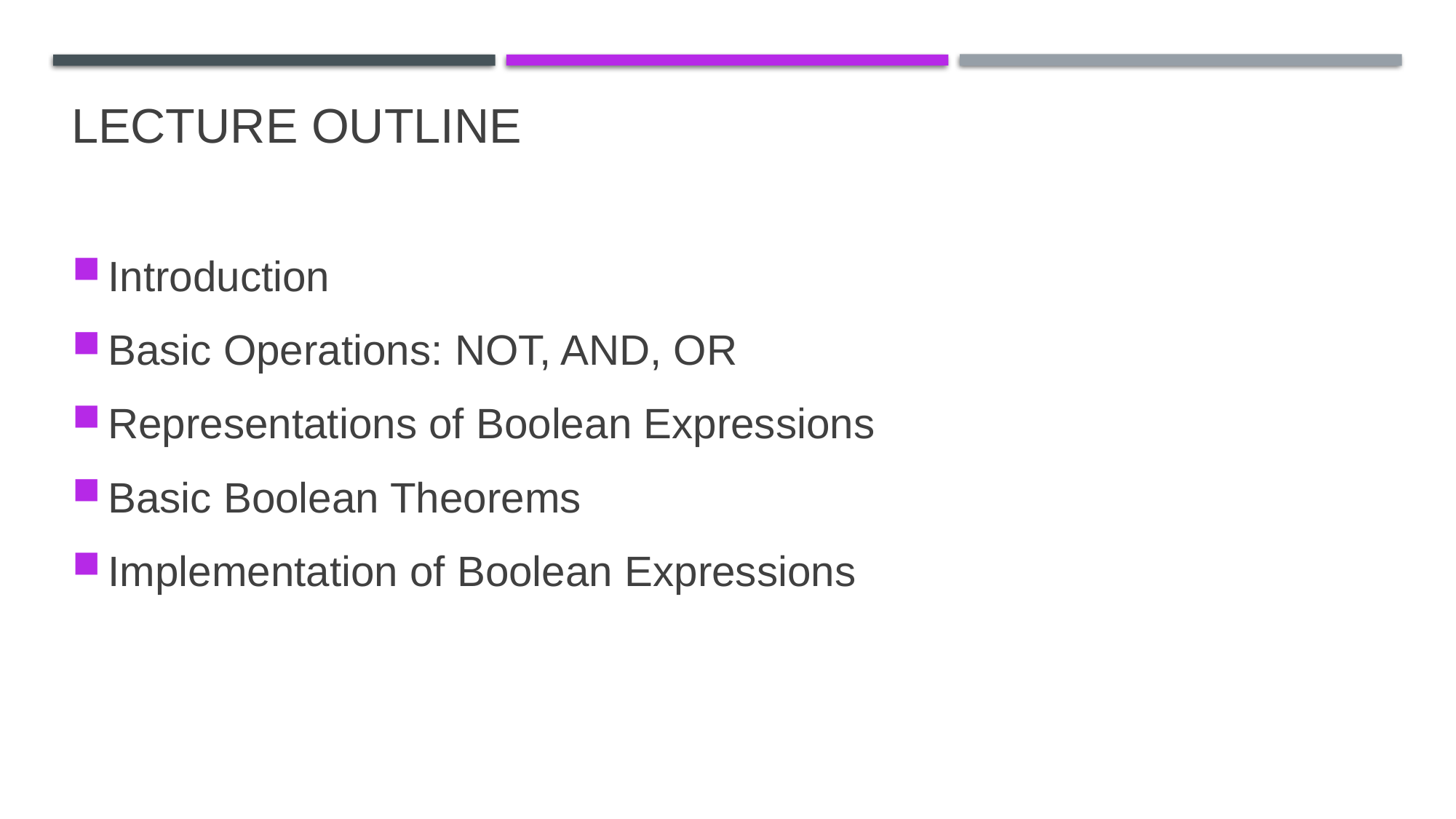

Lecture Outline
Introduction
Basic Operations: NOT, AND, OR
Representations of Boolean Expressions
Basic Boolean Theorems
Implementation of Boolean Expressions